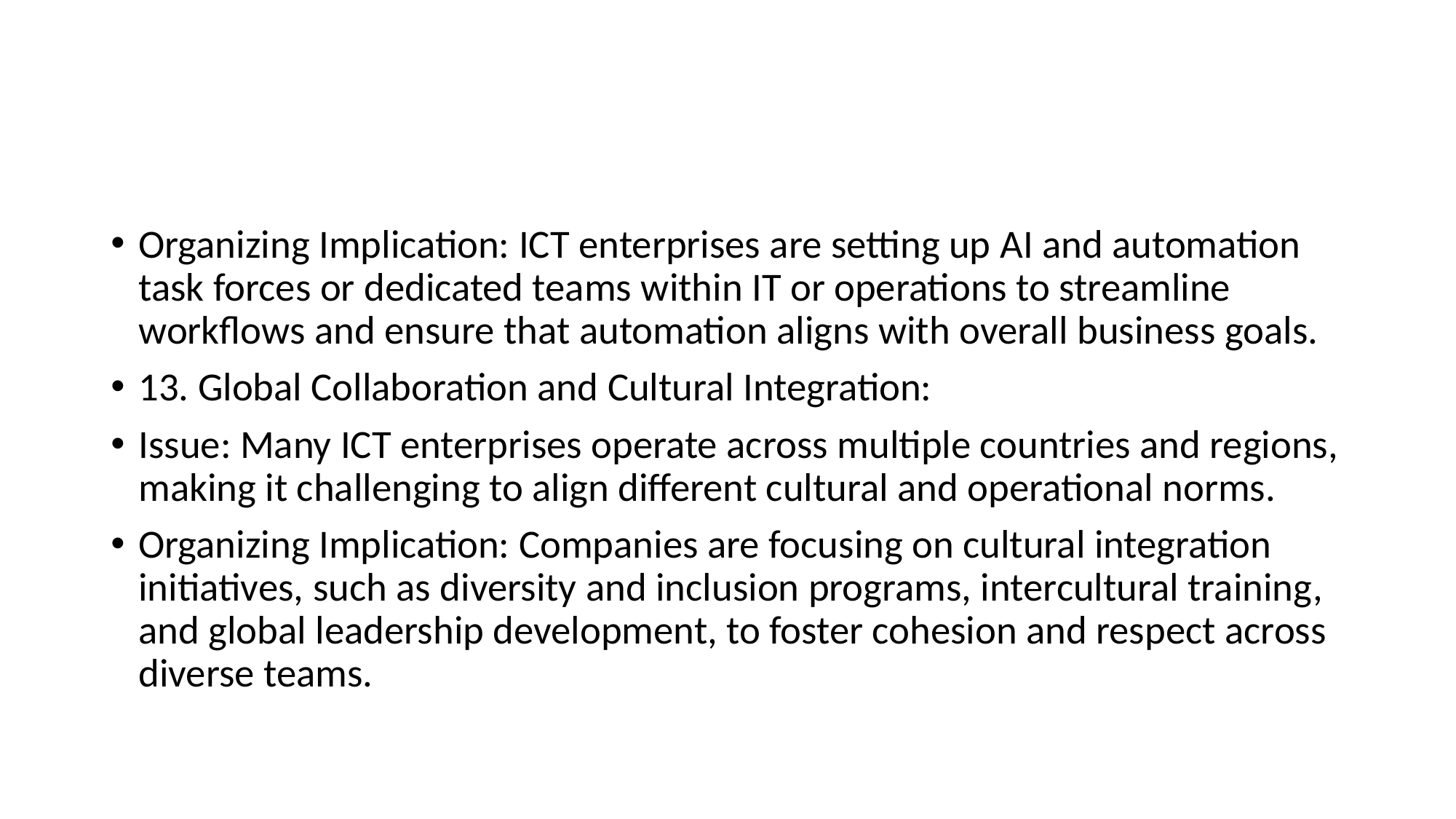

#
Organizing Implication: ICT enterprises are setting up AI and automation task forces or dedicated teams within IT or operations to streamline workflows and ensure that automation aligns with overall business goals.
13. Global Collaboration and Cultural Integration:
Issue: Many ICT enterprises operate across multiple countries and regions, making it challenging to align different cultural and operational norms.
Organizing Implication: Companies are focusing on cultural integration initiatives, such as diversity and inclusion programs, intercultural training, and global leadership development, to foster cohesion and respect across diverse teams.